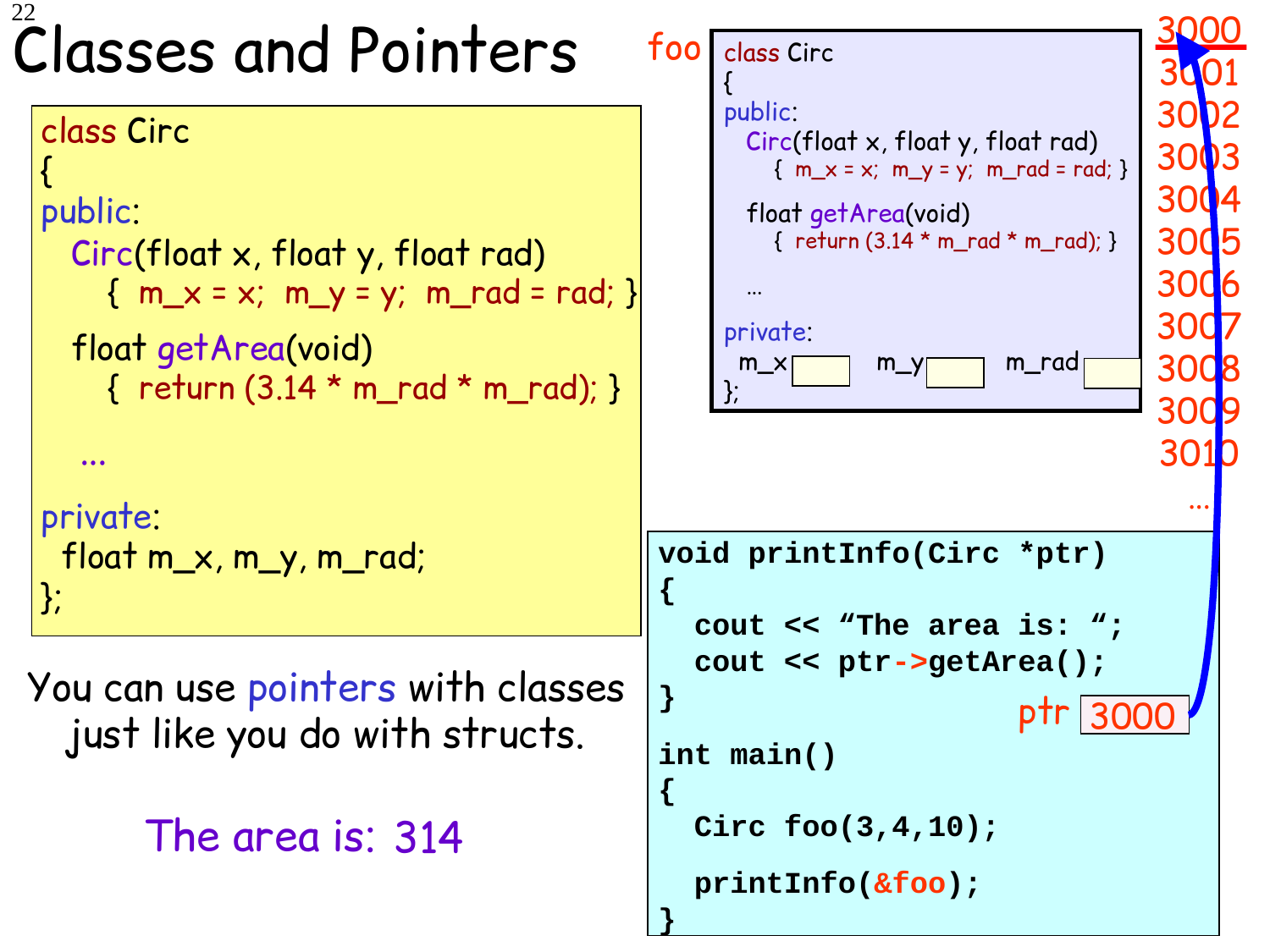

Classes and Pointers
22
3000
3001
3002
3003
3004
3005
3006
3007
3008
3009
3010
…
foo
class Circ
{
public:
   Circ(float x, float y, float rad)
        {  m_x = x;  m_y = y;  m_rad = rad; }

   float getArea(void)
        {  return (3.14 * m_rad * m_rad); }

   …

private:
  m_x            m_y           m_rad
};

class Circ
{
public:

   Circ(float x, float y, float rad)
       {  m_x = x;  m_y = y;  m_rad = rad; }

   float getArea(void)
       {  return (3.14 * m_rad * m_rad); }

   …

private:
  float m_x, m_y, m_rad;
};

void printInfo(Circ *ptr)
{
  cout << “The area is: “;
  cout << ptr->getArea();
}

int main()
{
  Circ foo(3,4,10);

  printInfo(&foo);
}

You can use pointers with classes just like you do with structs.
ptr

3000
The area is:
314